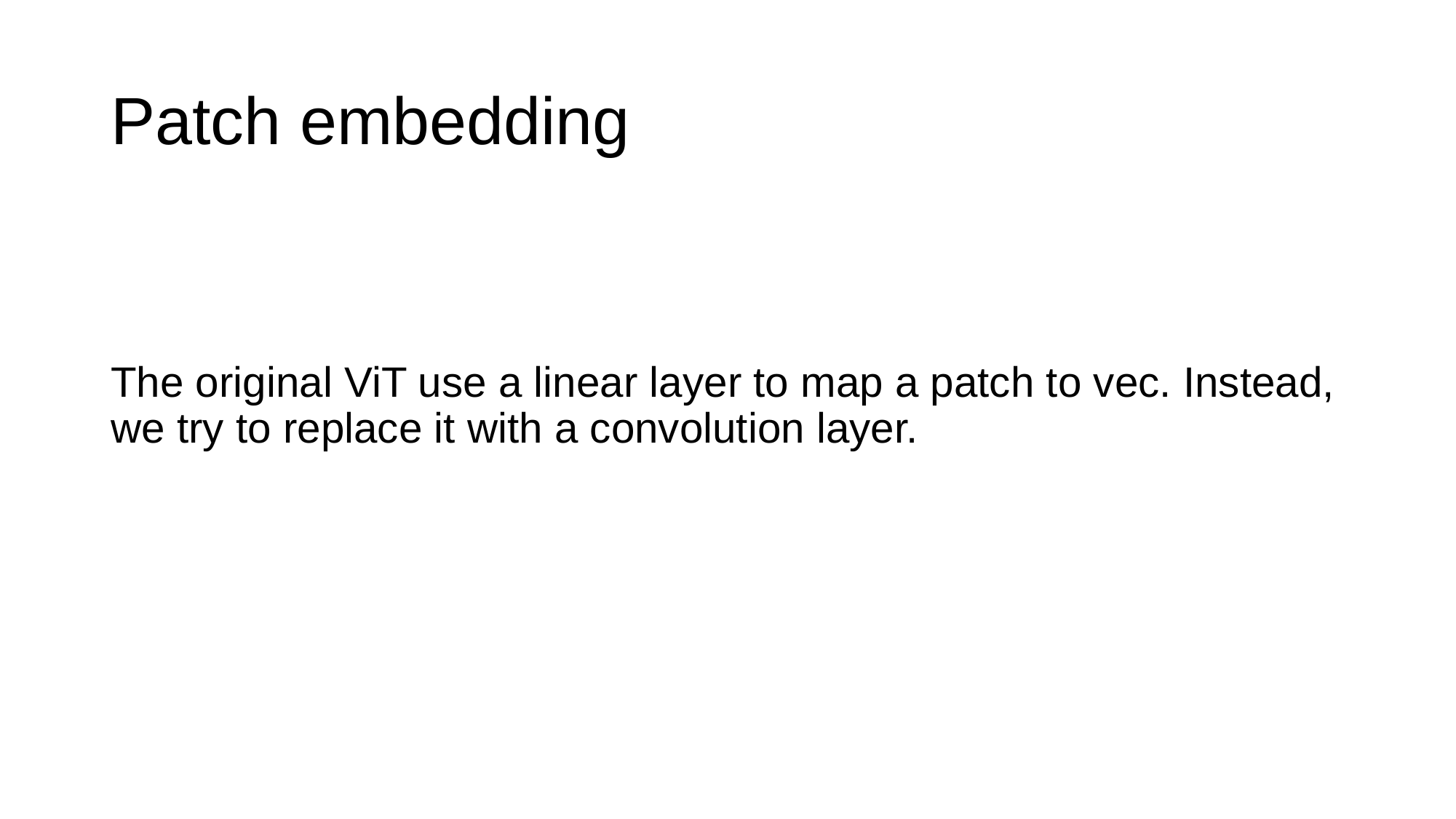

# Patch embedding

The original ViT use a linear layer to map a patch to vec. Instead, we try to replace it with a convolution layer.